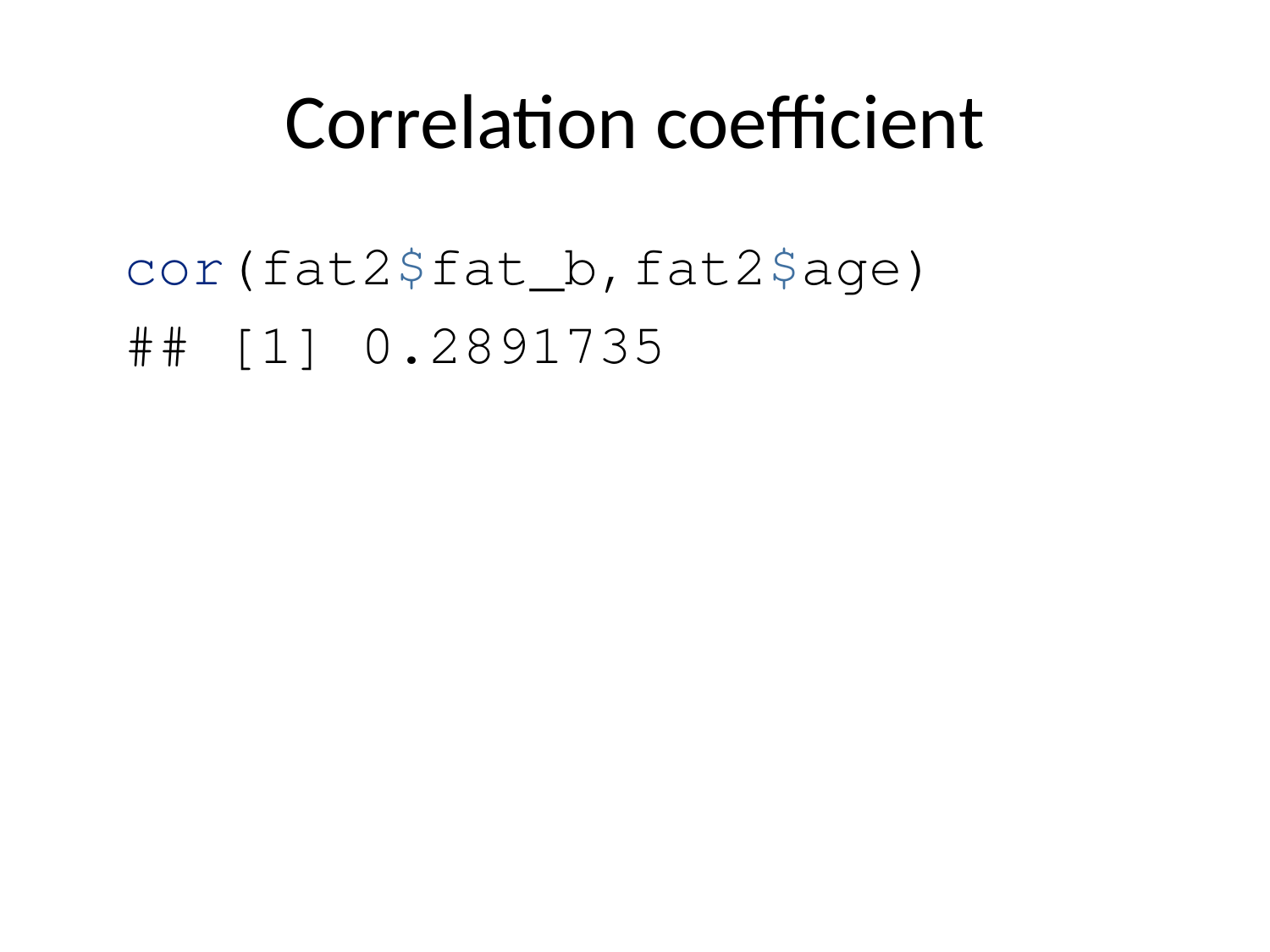

# Correlation coefficient
cor(fat2$fat_b,fat2$age)
## [1] 0.2891735